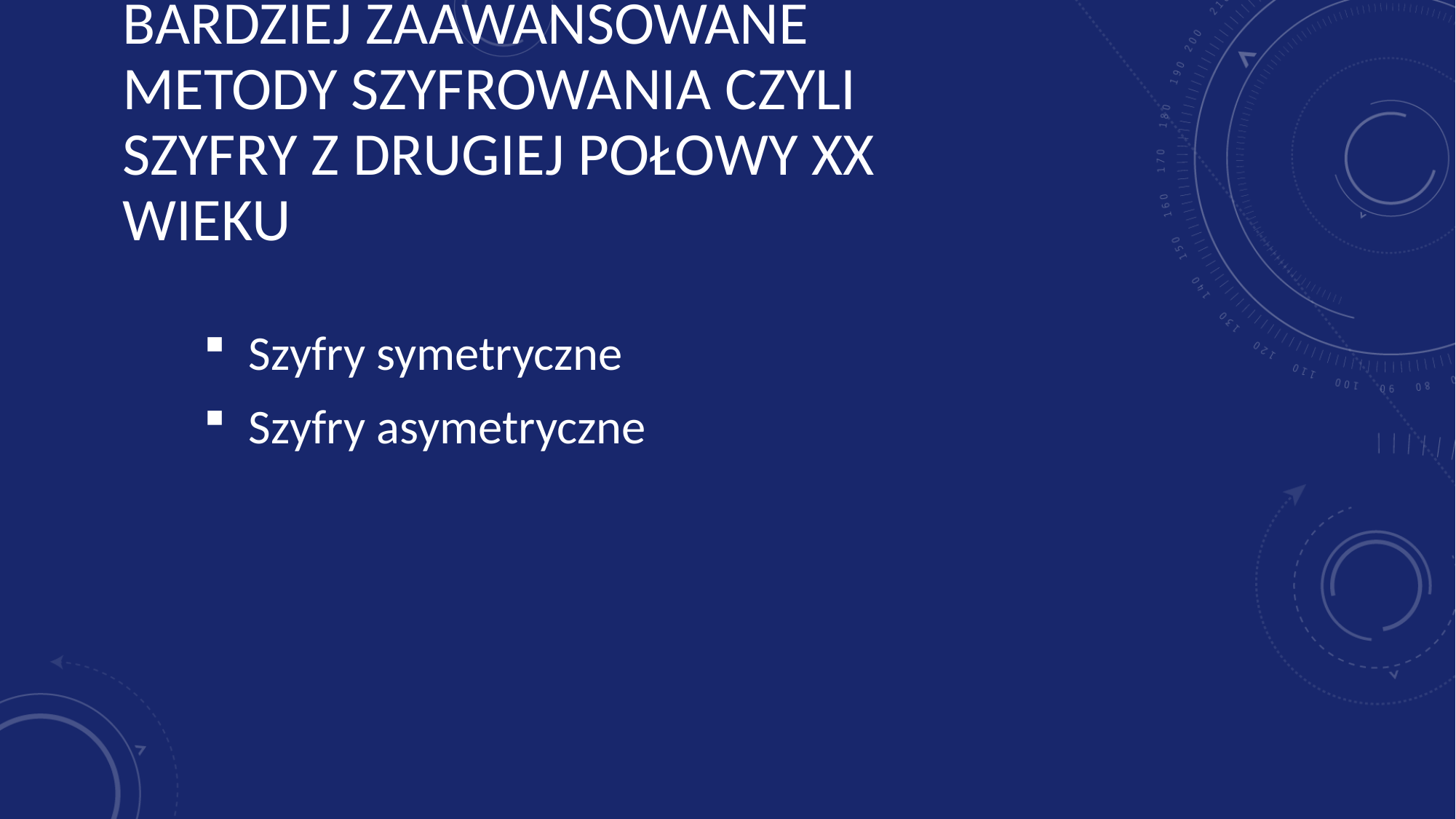

# Bardziej zaawansowane metody szyfrowania czyli szyfry z drugiej połowy XX wieku
 Szyfry symetryczne
 Szyfry asymetryczne